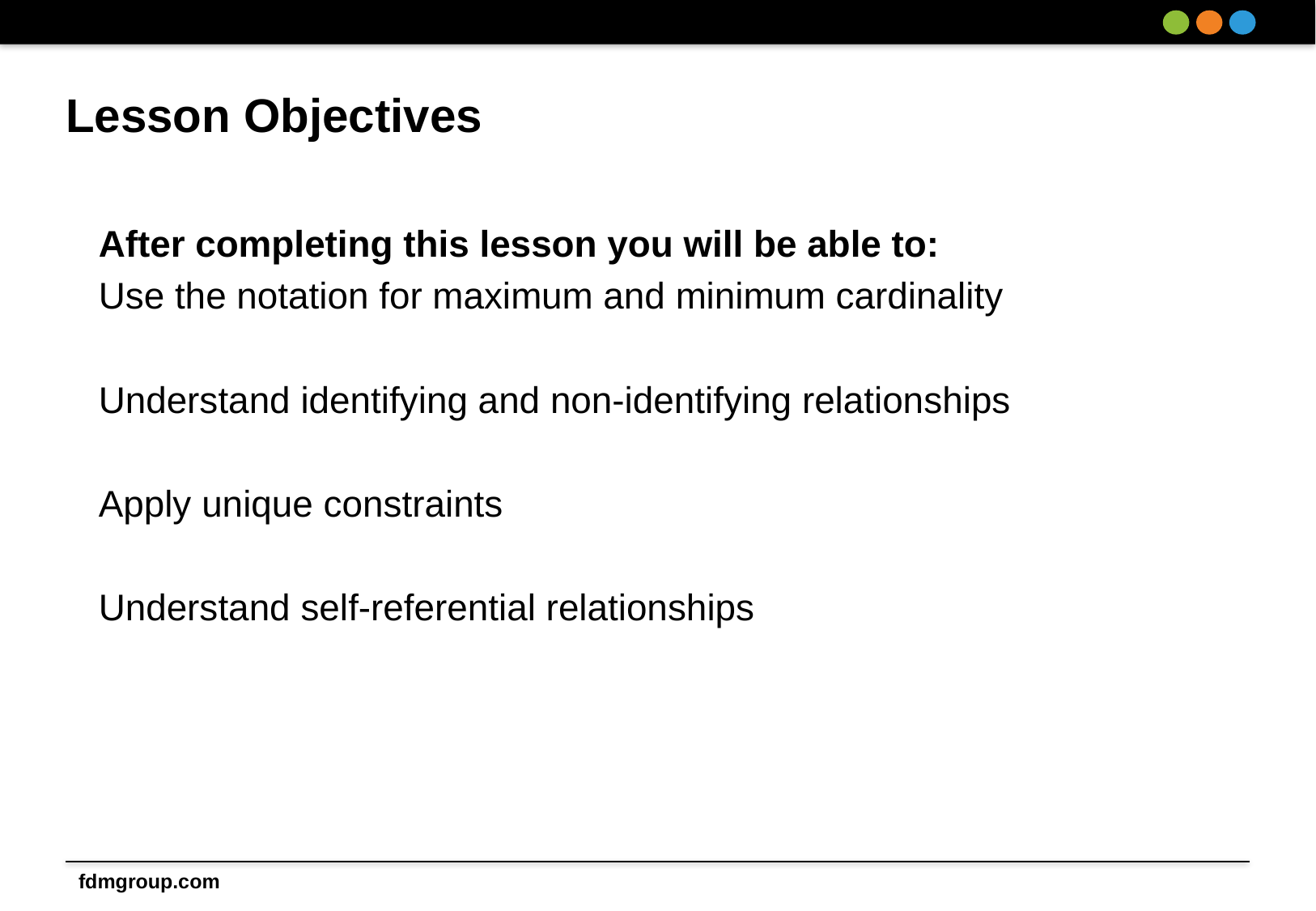

# Lesson Objectives
After completing this lesson you will be able to:
Use the notation for maximum and minimum cardinality

Understand identifying and non-identifying relationships

Apply unique constraints

Understand self-referential relationships